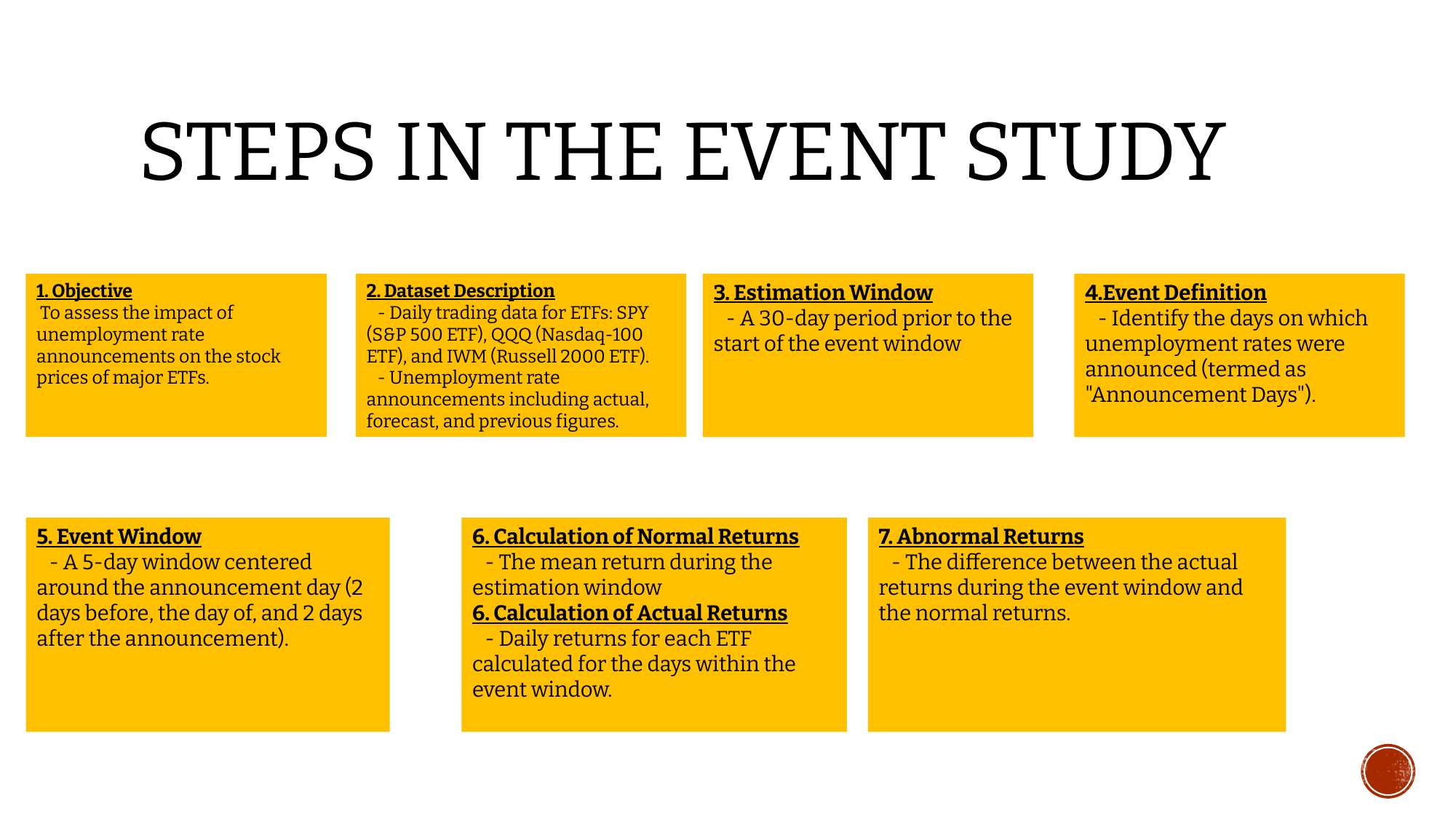

# Steps in the event study
1. Objective
 To assess the impact of unemployment rate announcements on the stock prices of major ETFs.

2. Dataset Description
   - Daily trading data for ETFs: SPY (S&P 500 ETF), QQQ (Nasdaq-100 ETF), and IWM (Russell 2000 ETF).
   - Unemployment rate announcements including actual, forecast, and previous figures.
3. Estimation Window
   - A 30-day period prior to the start of the event window

4.Event Definition
   - Identify the days on which unemployment rates were announced (termed as "Announcement Days").

5. Event Window
   - A 5-day window centered around the announcement day (2 days before, the day of, and 2 days after the announcement).

6. Calculation of Normal Returns
   - The mean return during the estimation window
6. Calculation of Actual Returns
   - Daily returns for each ETF calculated for the days within the event window.

7. Abnormal Returns
   - The difference between the actual returns during the event window and the normal returns.